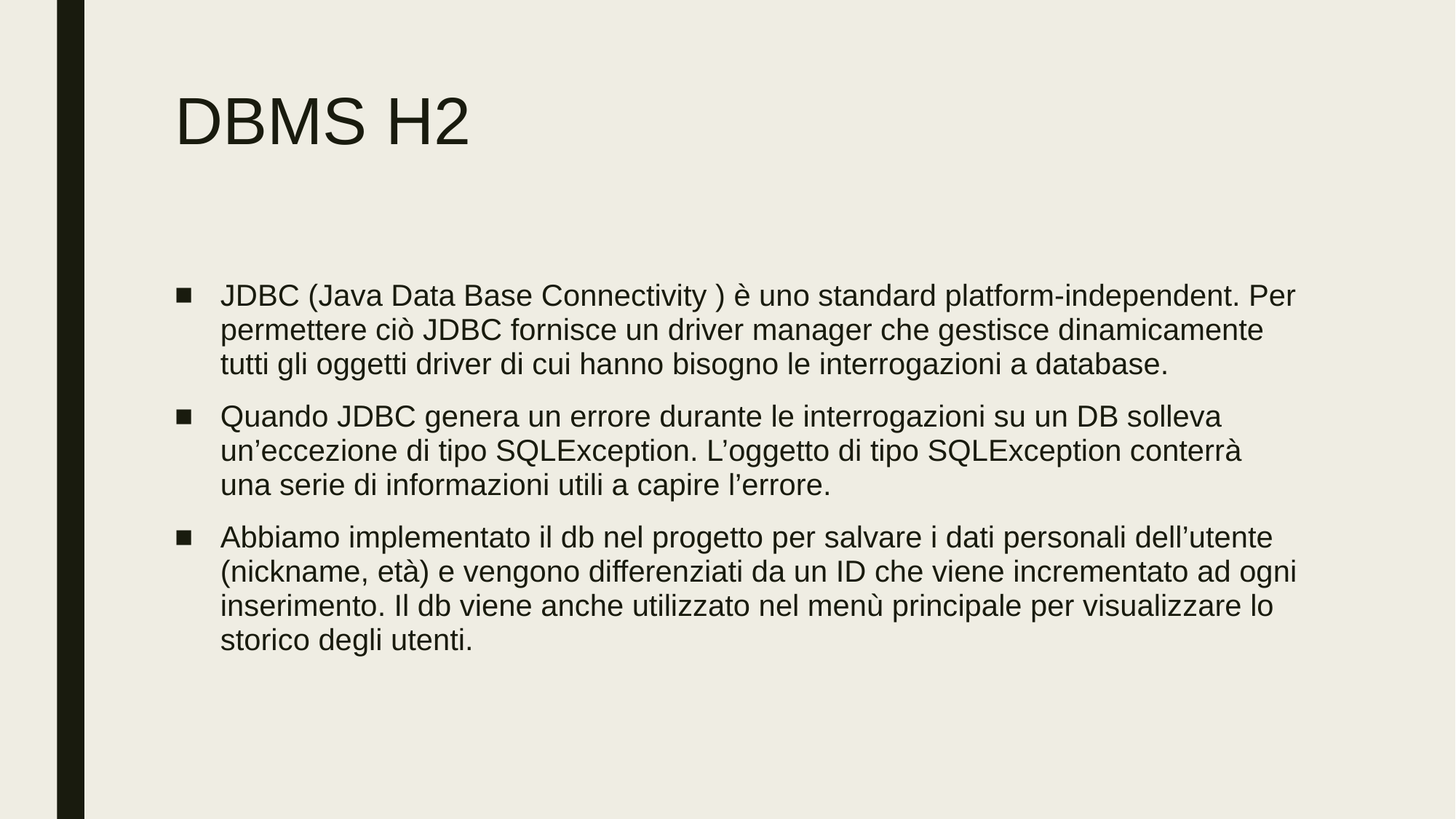

# DBMS H2
JDBC (Java Data Base Connectivity ) è uno standard platform-independent. Per permettere ciò JDBC fornisce un driver manager che gestisce dinamicamente tutti gli oggetti driver di cui hanno bisogno le interrogazioni a database.
Quando JDBC genera un errore durante le interrogazioni su un DB solleva un’eccezione di tipo SQLException. L’oggetto di tipo SQLException conterrà una serie di informazioni utili a capire l’errore.
Abbiamo implementato il db nel progetto per salvare i dati personali dell’utente (nickname, età) e vengono differenziati da un ID che viene incrementato ad ogni inserimento. Il db viene anche utilizzato nel menù principale per visualizzare lo storico degli utenti.